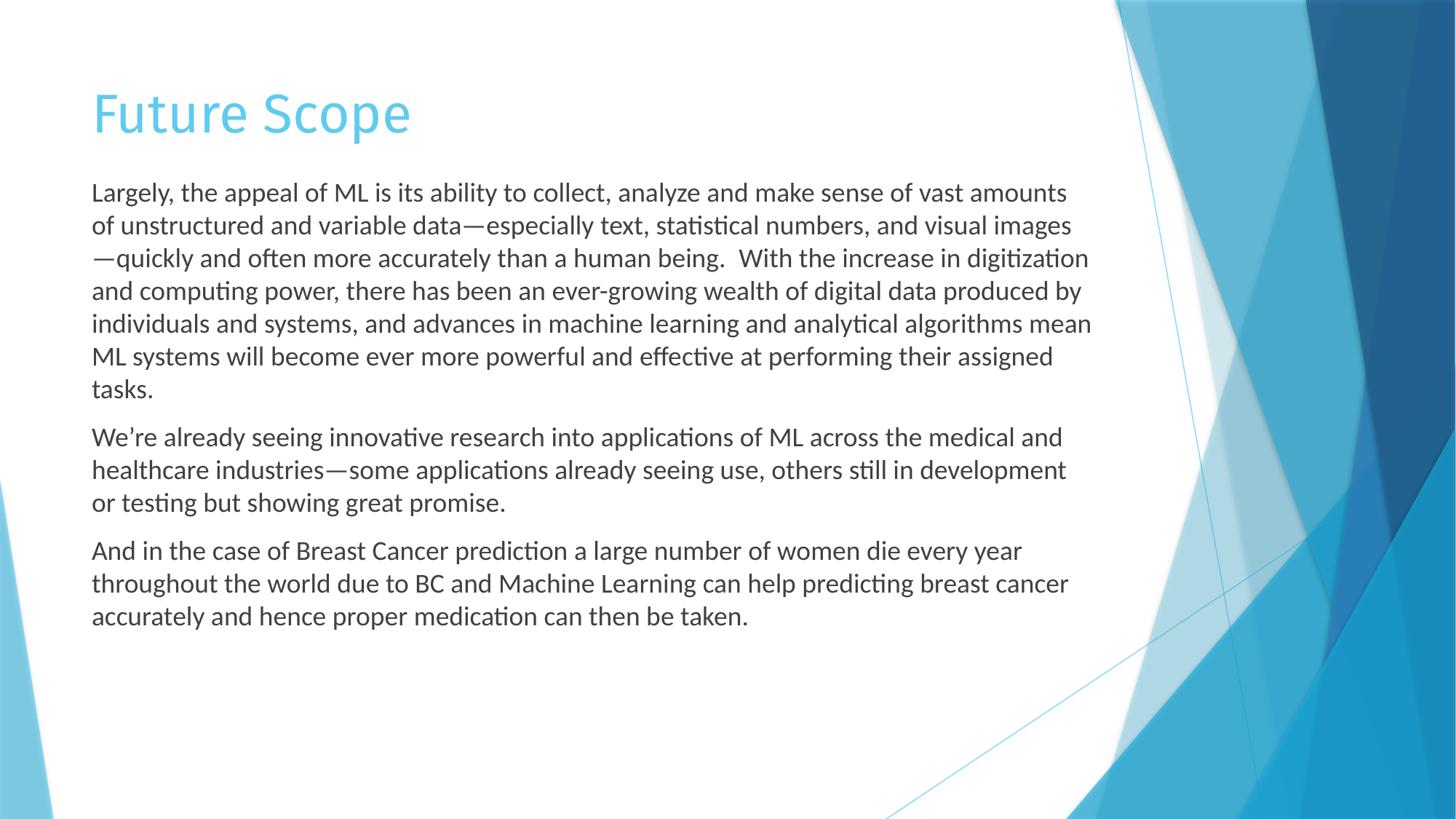

# Future Scope
Largely, the appeal of ML is its ability to collect, analyze and make sense of vast amounts of unstructured and variable data—especially text, statistical numbers, and visual images—quickly and often more accurately than a human being.  With the increase in digitization and computing power, there has been an ever-growing wealth of digital data produced by individuals and systems, and advances in machine learning and analytical algorithms mean ML systems will become ever more powerful and effective at performing their assigned tasks.
We’re already seeing innovative research into applications of ML across the medical and healthcare industries—some applications already seeing use, others still in development or testing but showing great promise.
And in the case of Breast Cancer prediction a large number of women die every year throughout the world due to BC and Machine Learning can help predicting breast cancer accurately and hence proper medication can then be taken.